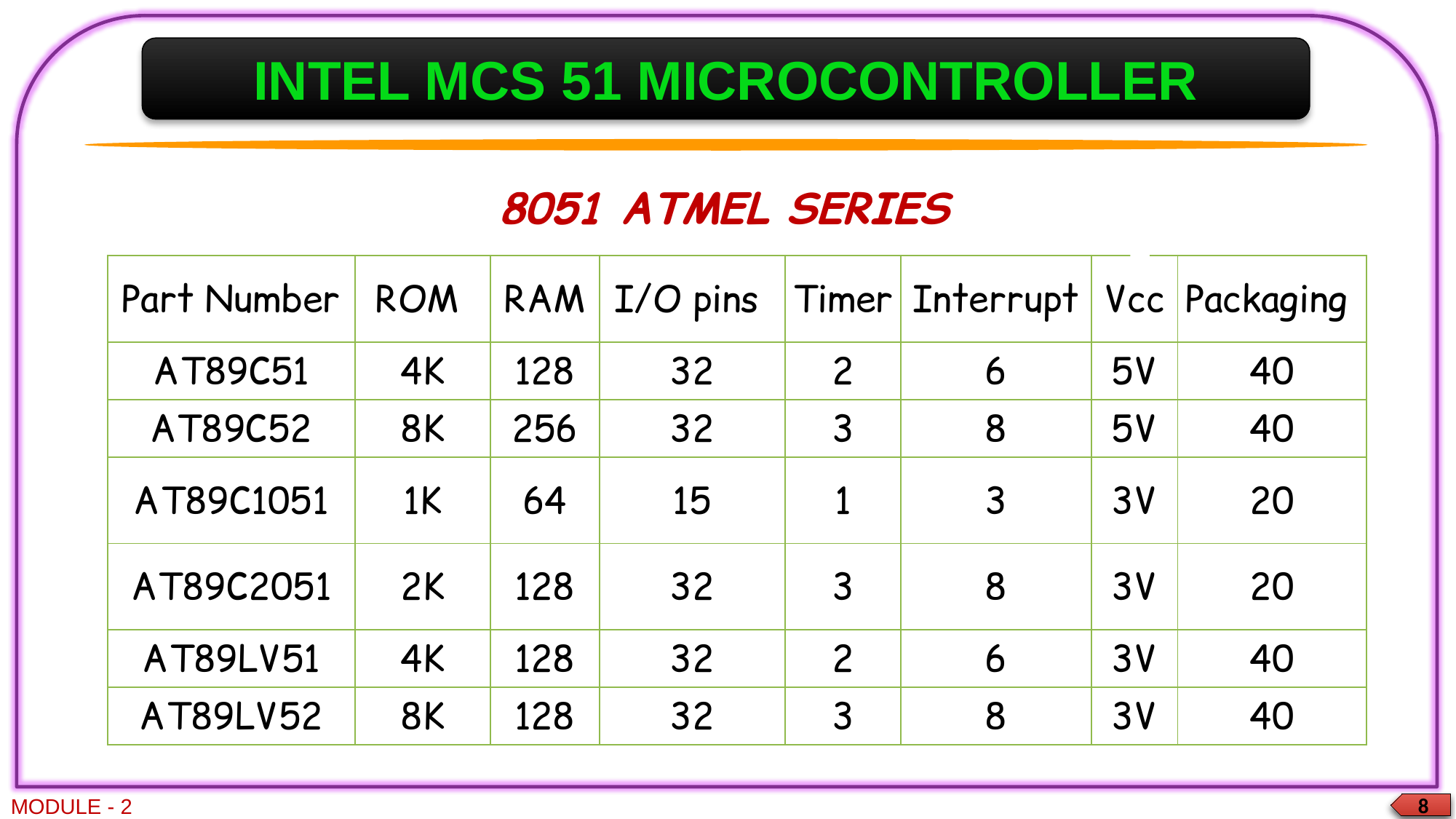

INTEL MCS 51 MICROCONTROLLER

8051 ATMEL SERIES

| Part Number | ROM | RAM | I/O pins | Timer | Interrupt | Vcc | Packaging |
| --- | --- | --- | --- | --- | --- | --- | --- |
| AT89C51 | 4K | 128 | 32 | 2 | 6 | 5V | 40 |
| AT89C52 | 8K | 256 | 32 | 3 | 8 | 5V | 40 |
| AT89C1051 | 1K | 64 | 15 | 1 | 3 | 3V | 20 |
| AT89C2051 | 2K | 128 | 32 | 3 | 8 | 3V | 20 |
| AT89LV51 | 4K | 128 | 32 | 2 | 6 | 3V | 40 |
| AT89LV52 | 8K | 128 | 32 | 3 | 8 | 3V | 40 |
MODULE - 2
8